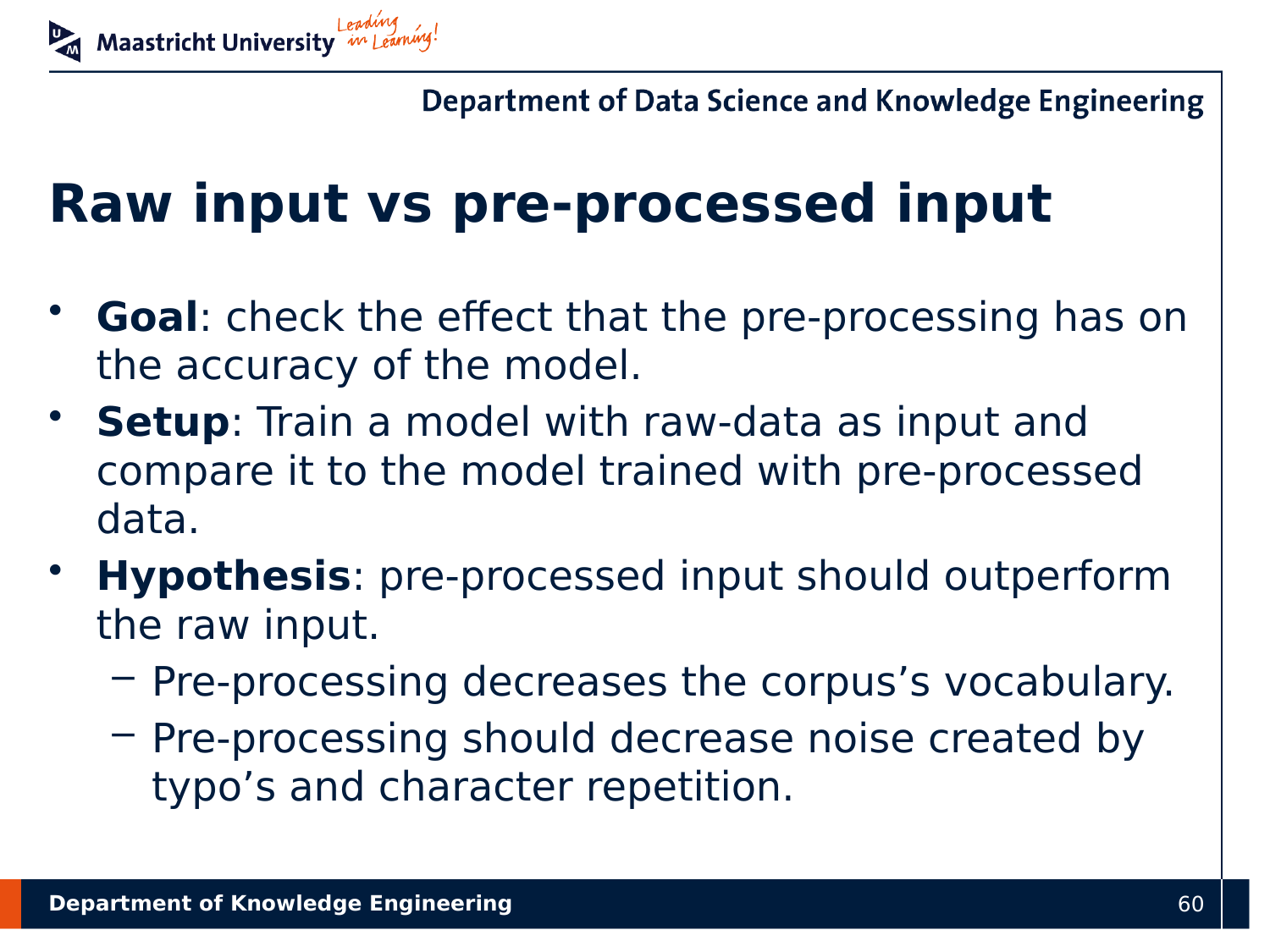

# Raw input vs pre-processed input
Goal: check the effect that the pre-processing has on the accuracy of the model.
Setup: Train a model with raw-data as input and compare it to the model trained with pre-processed data.
Hypothesis: pre-processed input should outperform the raw input.
Pre-processing decreases the corpus’s vocabulary.
Pre-processing should decrease noise created by typo’s and character repetition.